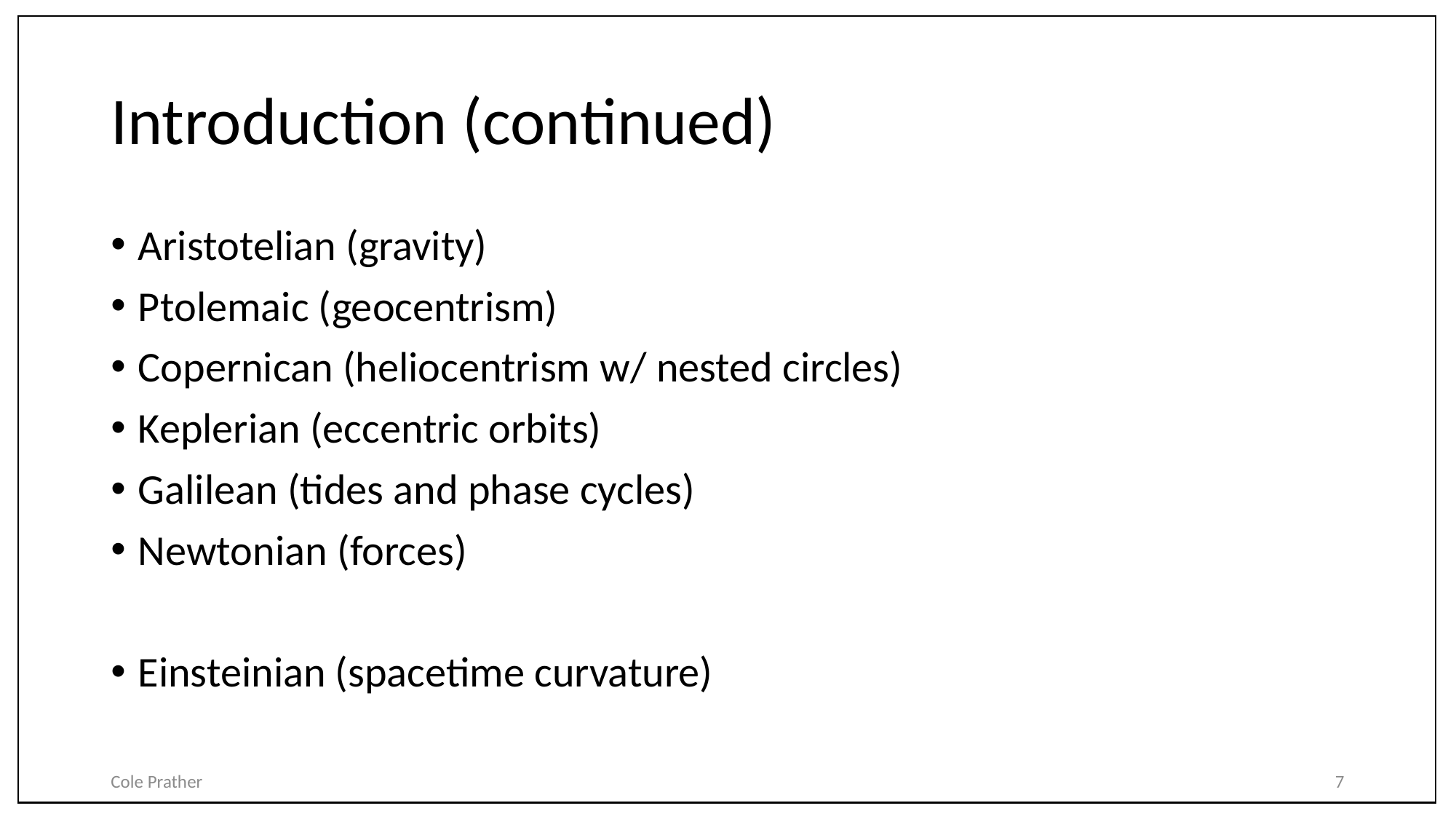

# Introduction (continued)
Aristotelian (gravity)
Ptolemaic (geocentrism)
Copernican (heliocentrism w/ nested circles)
Keplerian (eccentric orbits)
Galilean (tides and phase cycles)
Newtonian (forces)

Einsteinian (spacetime curvature)

Cole Prather
7